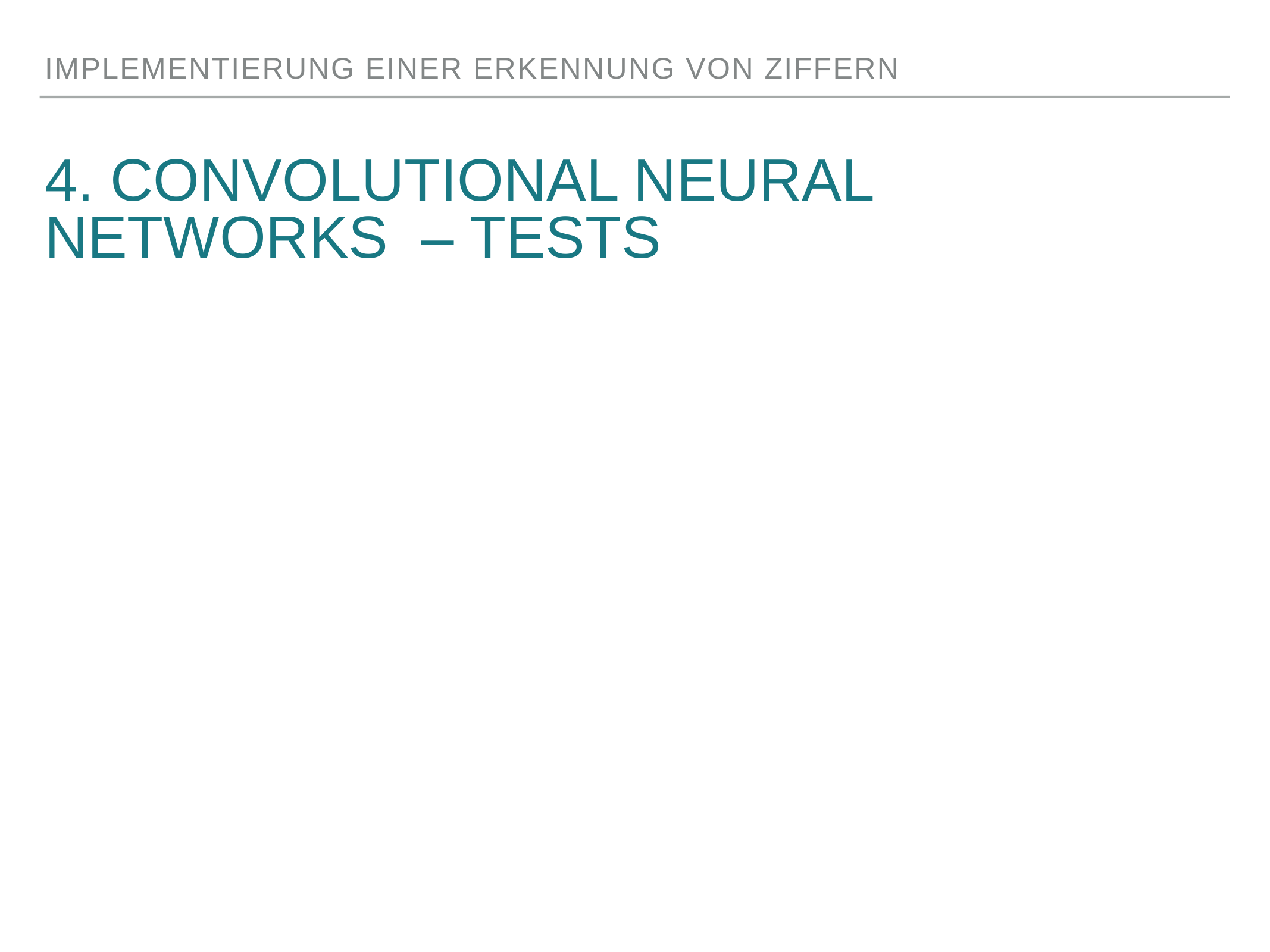

Implementierung Einer ErKENNUNG von Ziffern
# 4. Convolutional Neural Networks  – Tests